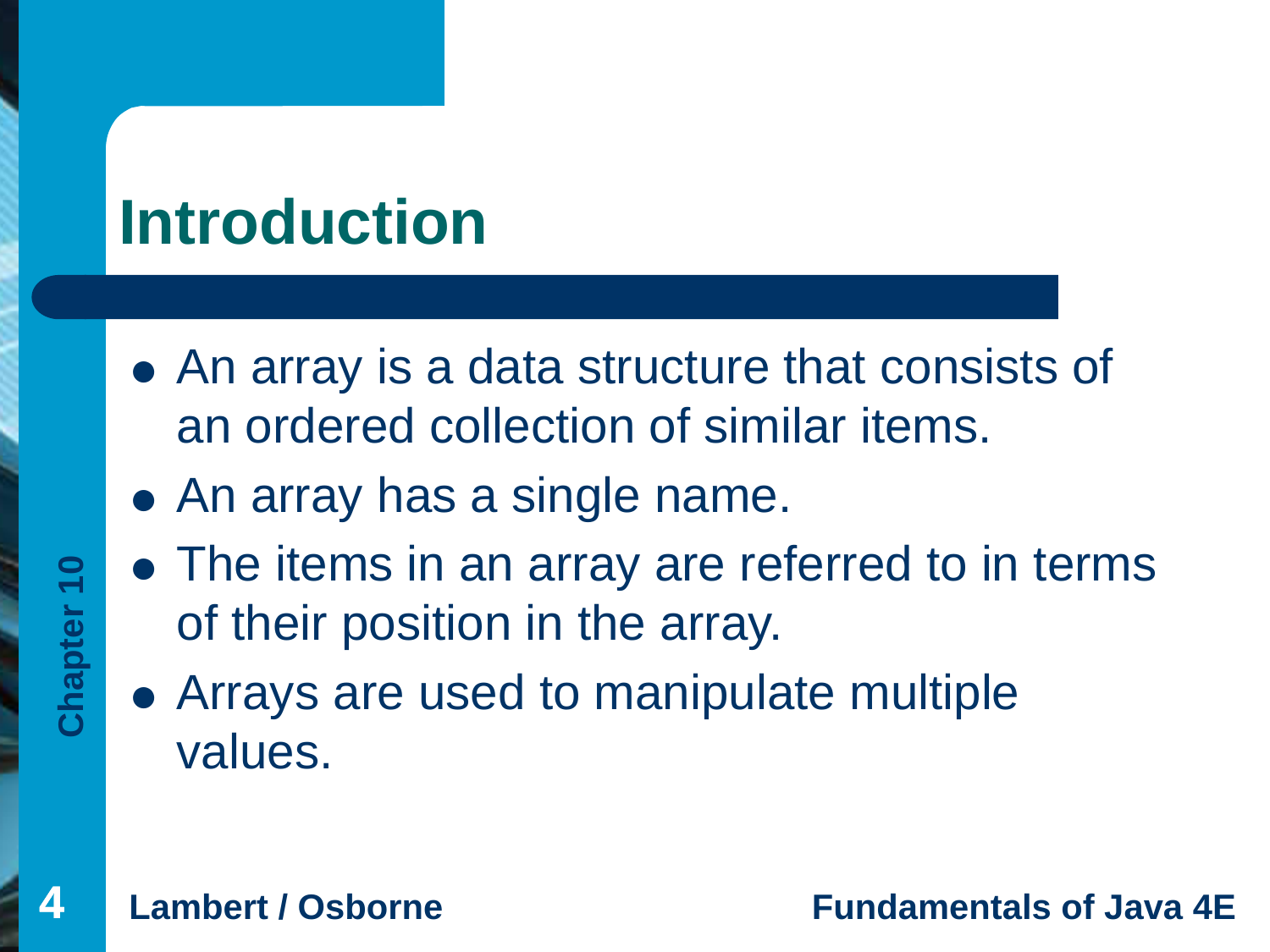

# Introduction
An array is a data structure that consists of an ordered collection of similar items.
An array has a single name.
The items in an array are referred to in terms of their position in the array.
Arrays are used to manipulate multiple values.
4
4
4